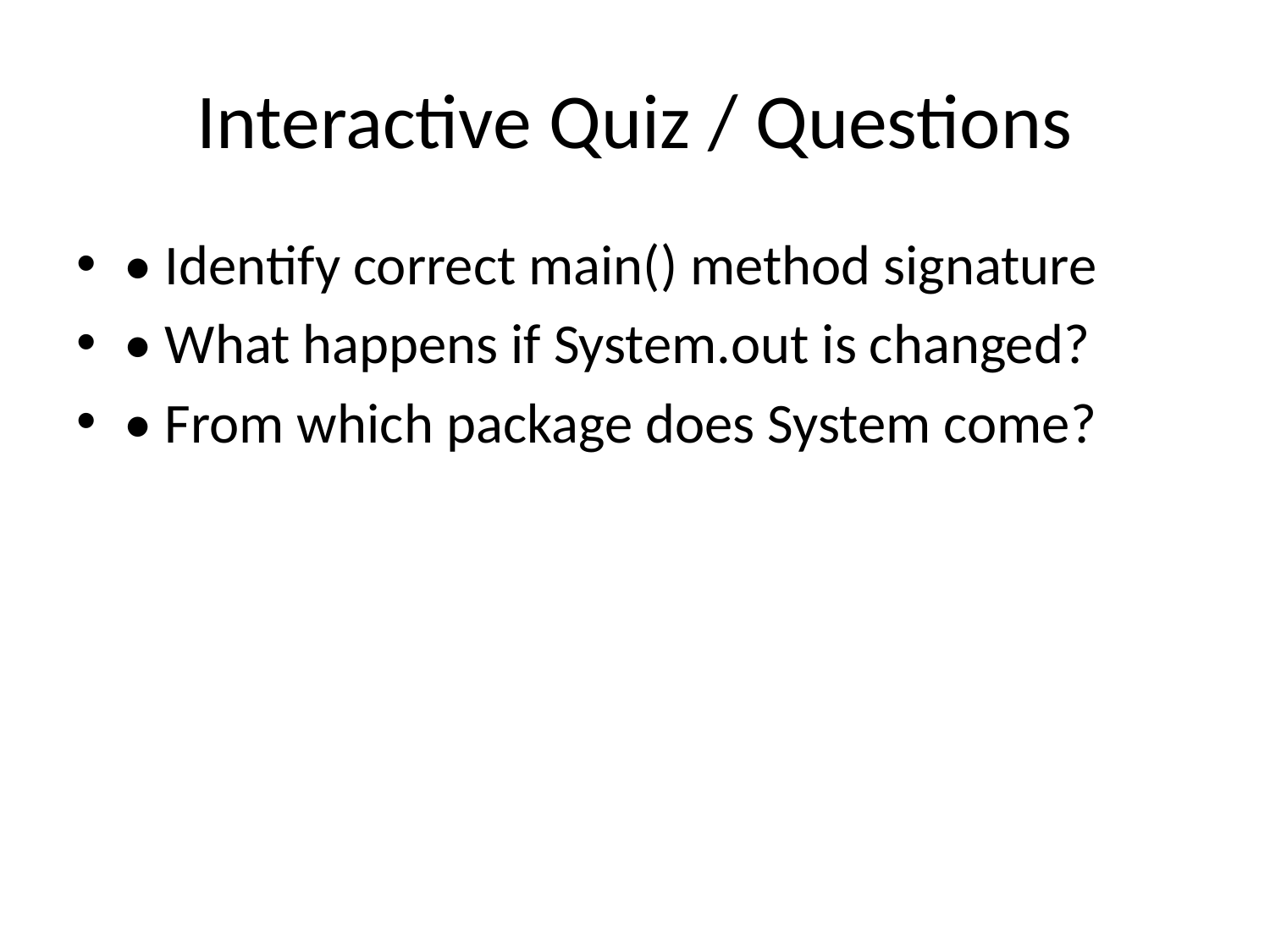

# Interactive Quiz / Questions
• Identify correct main() method signature
• What happens if System.out is changed?
• From which package does System come?